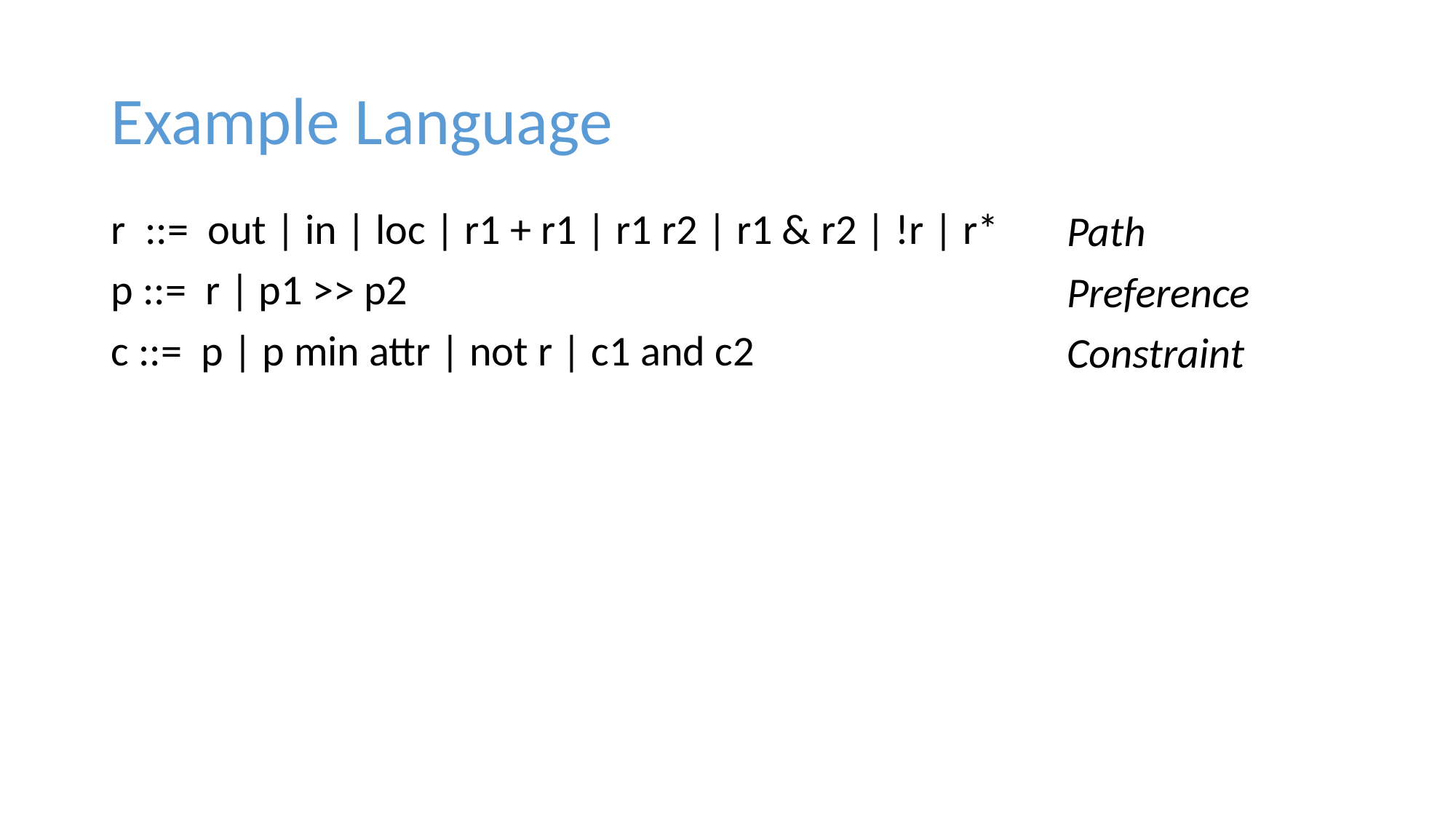

# Example Language
r  ::=  out | in | loc | r1 + r1 | r1 r2 | r1 & r2 | !r | r*
p ::=  r | p1 >> p2
c ::=  p | p min attr | not r | c1 and c2
Path
Preference
Constraint